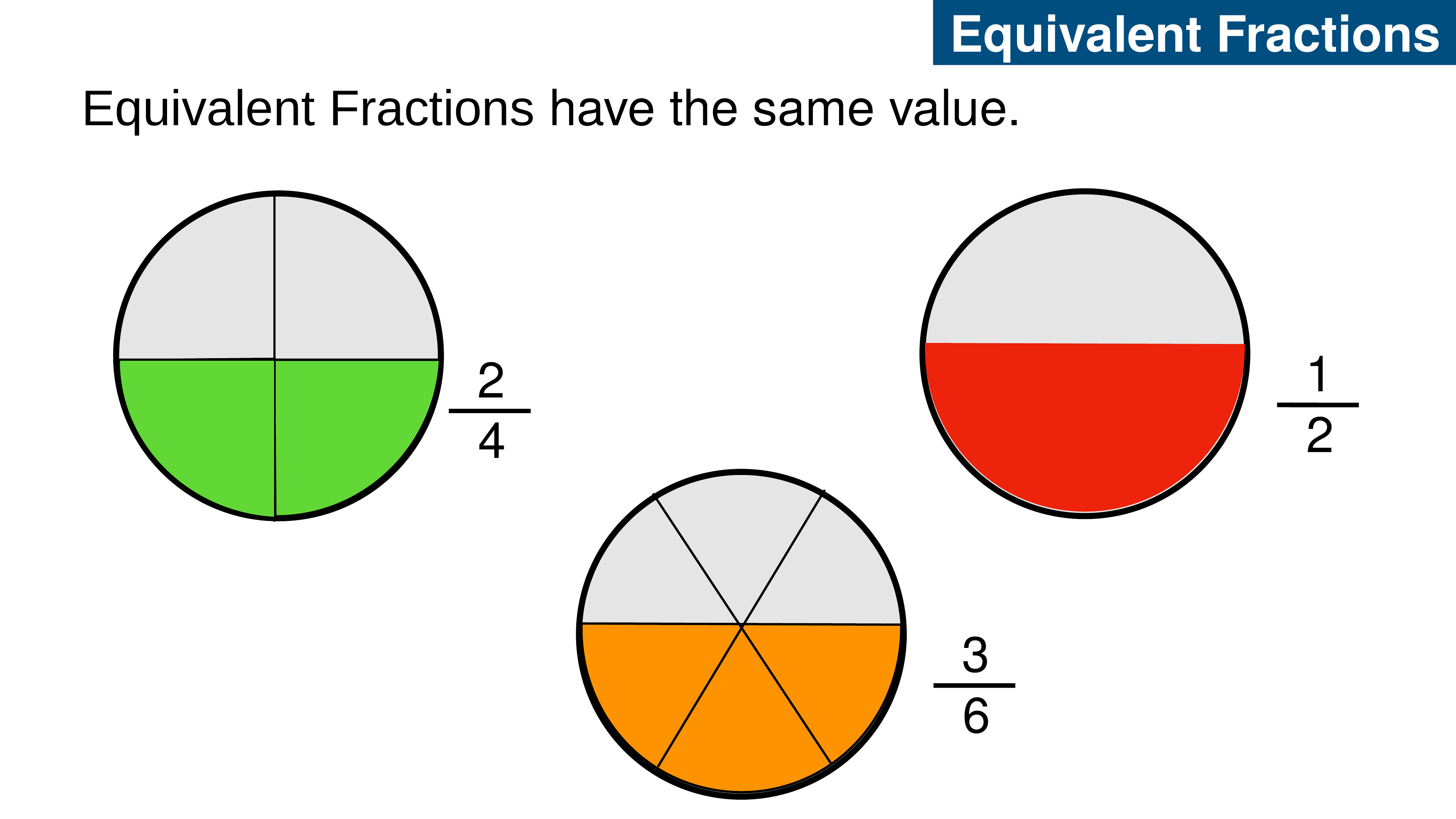

Equivalent Fractions
Equivalent Fractions have the same value.

1

2

2

4

3

6